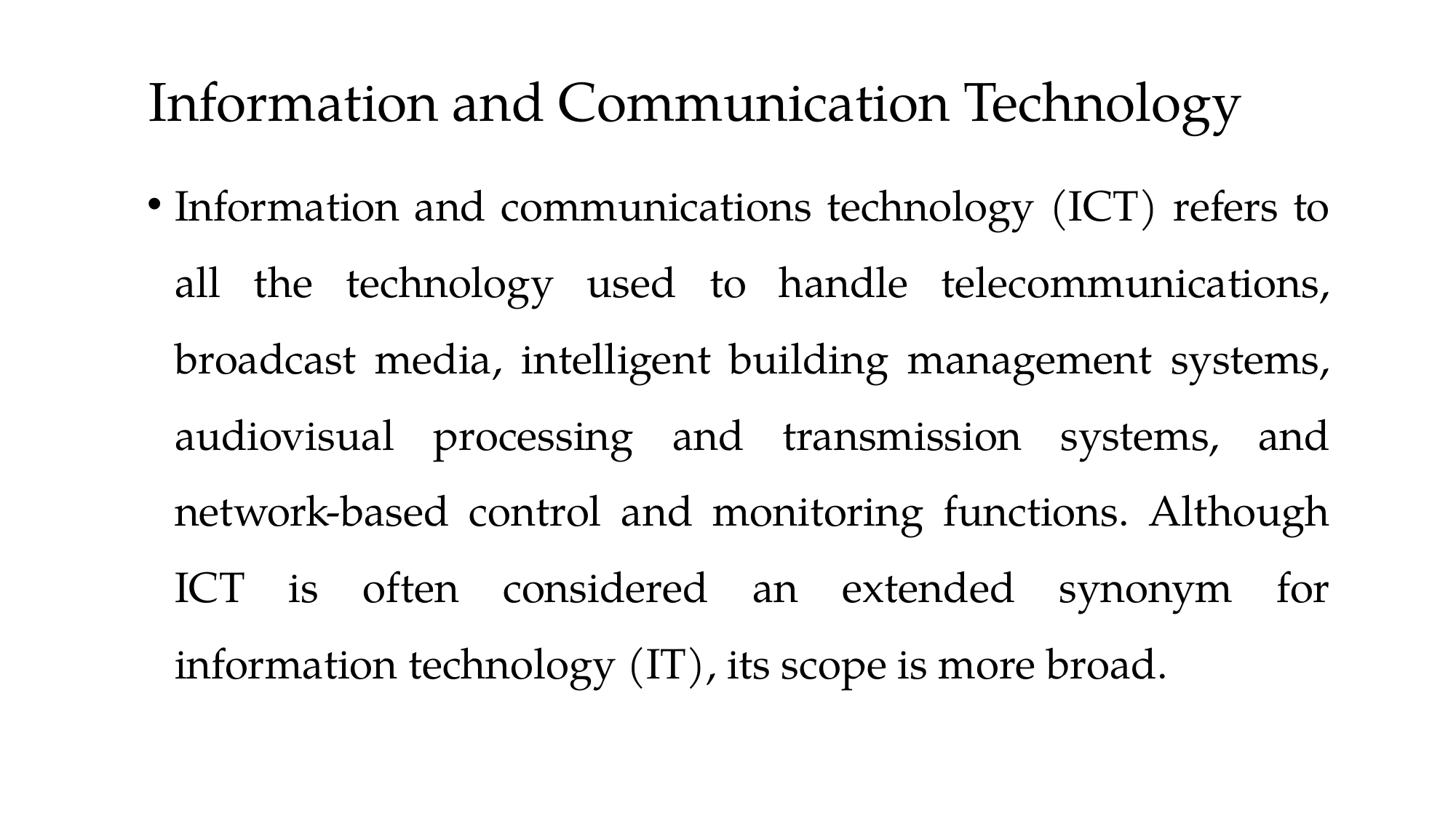

# Information and Communication Technology
Information and communications technology (ICT) refers to all the technology used to handle telecommunications, broadcast media, intelligent building management systems, audiovisual processing and transmission systems, and network-based control and monitoring functions. Although ICT is often considered an extended synonym for information technology (IT), its scope is more broad.